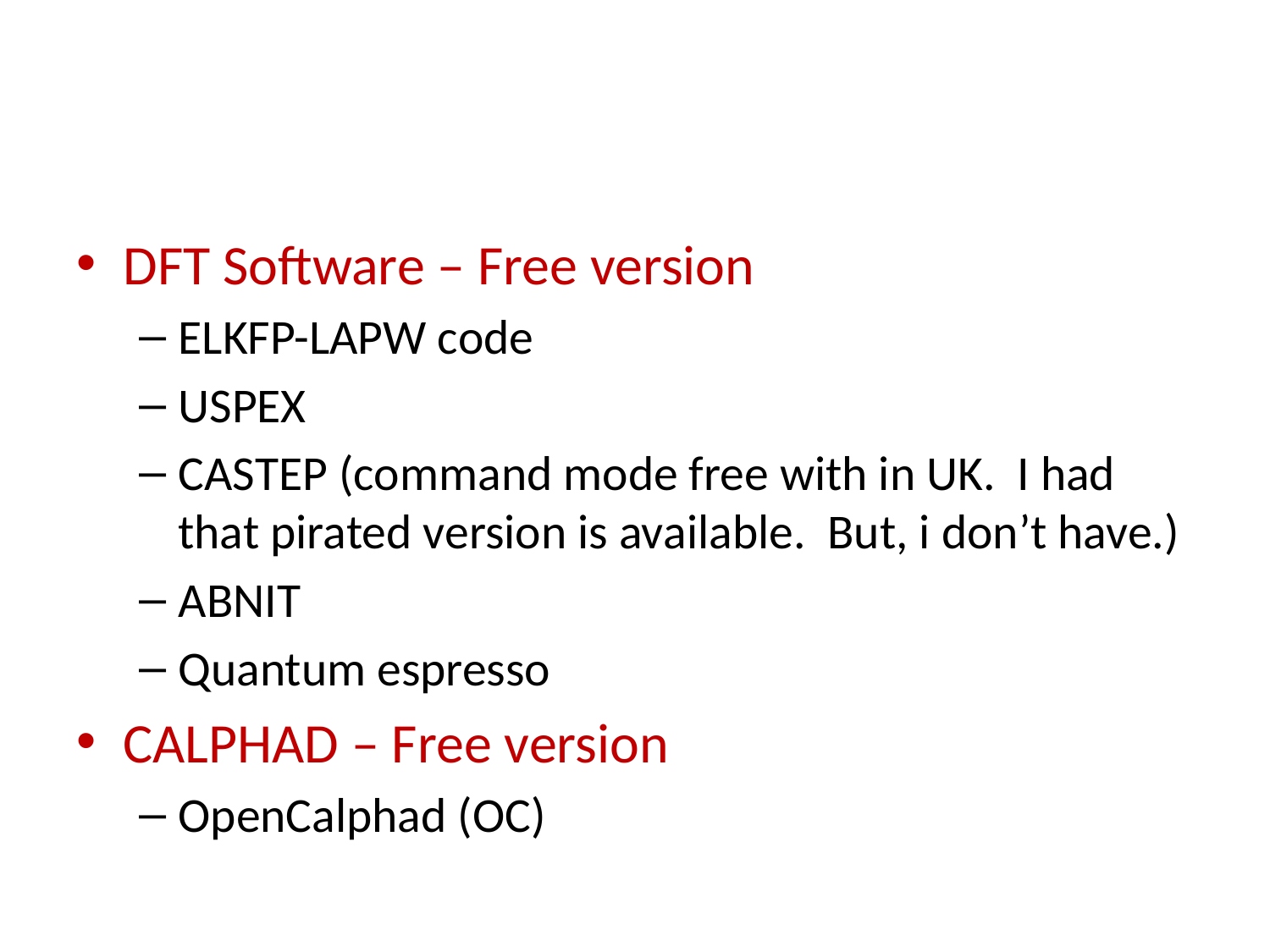

#
DFT Software – Free version
ELKFP-LAPW code
USPEX
CASTEP (command mode free with in UK.  I had that pirated version is available.  But, i don’t have.)
ABNIT
Quantum espresso
CALPHAD – Free version
OpenCalphad (OC)